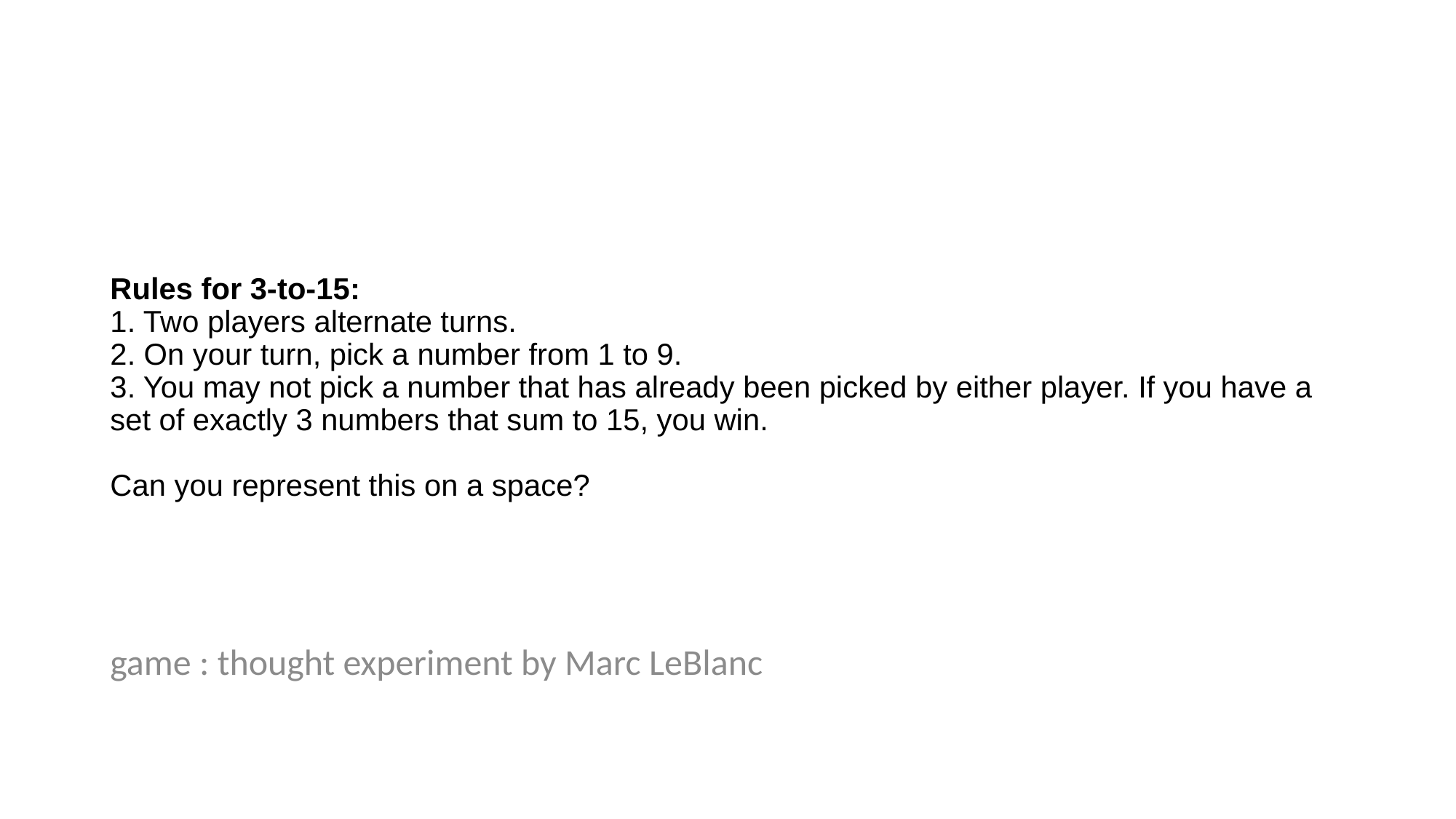

# Rules for 3-to-15: 1. Two players alternate turns. 2. On your turn, pick a number from 1 to 9. 3. You may not pick a number that has already been picked by either player. If you have a set of exactly 3 numbers that sum to 15, you win. Can you represent this on a space?
game : thought experiment by Marc LeBlanc